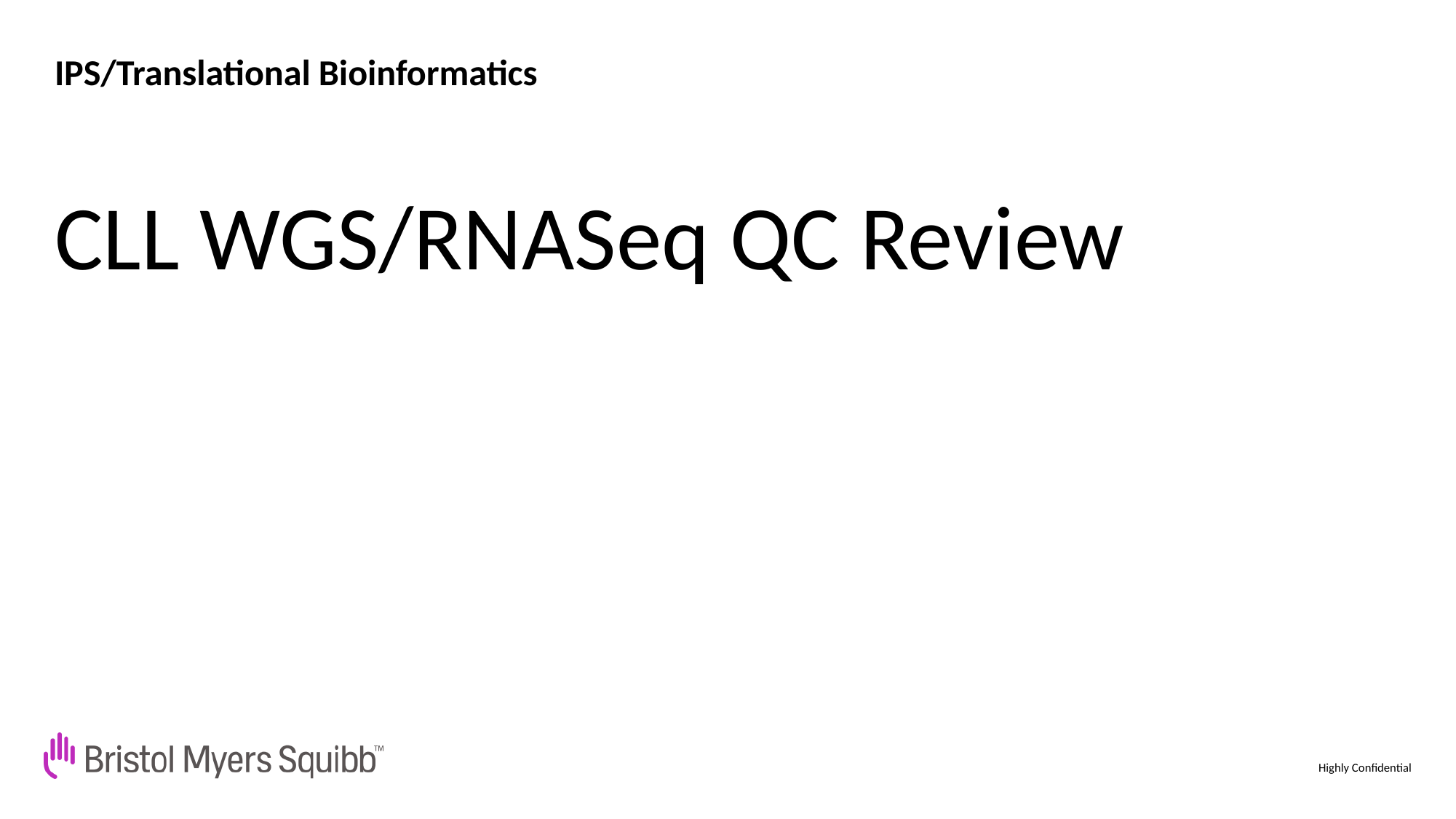

IPS/Translational Bioinformatics
# CLL WGS/RNASeq QC Review